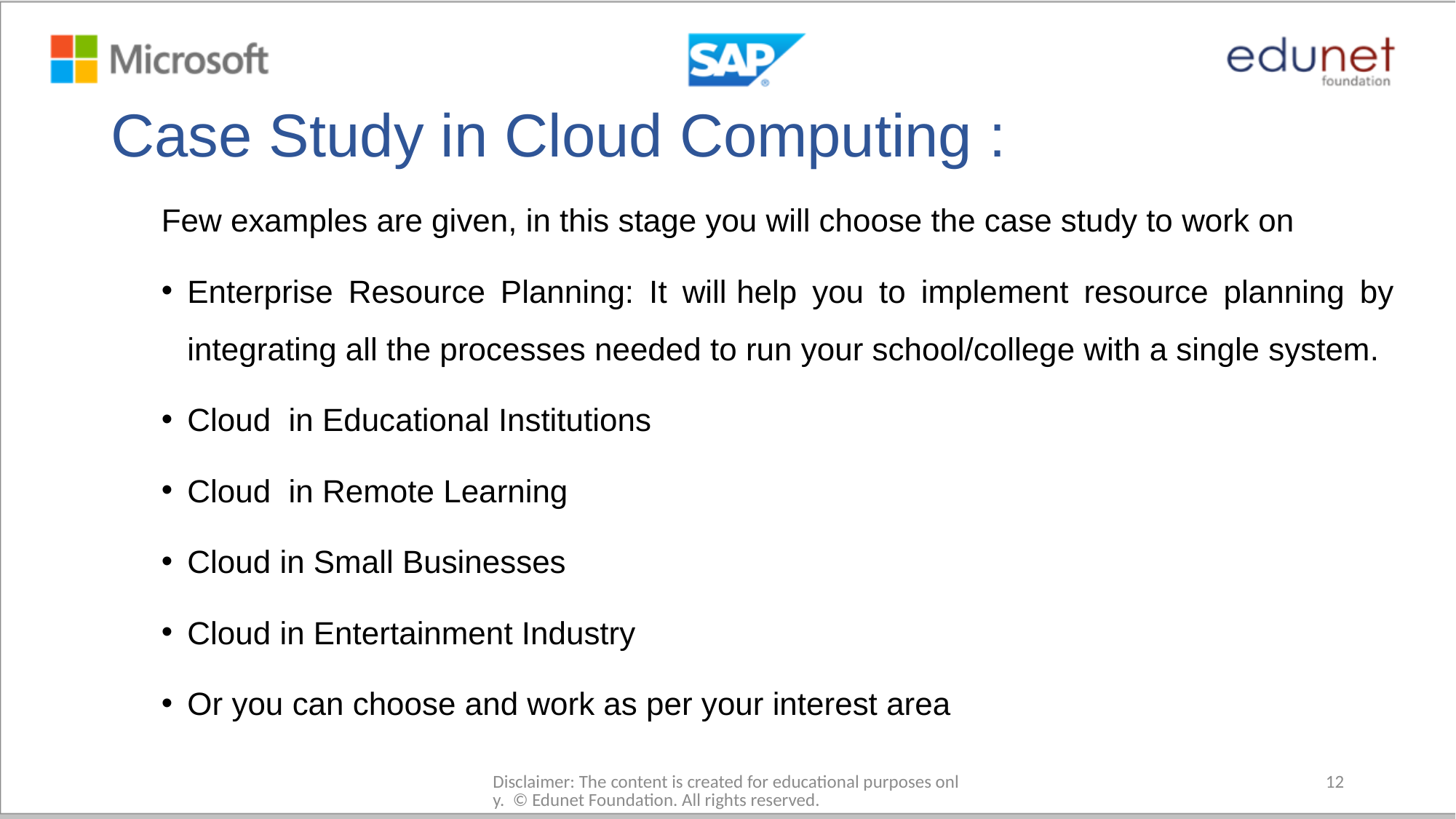

# Case Study in Cloud Computing :
Few examples are given, in this stage you will choose the case study to work on
Enterprise Resource Planning: It will help you to implement resource planning by integrating all the processes needed to run your school/college with a single system.
Cloud  in Educational Institutions
Cloud  in Remote Learning
Cloud in Small Businesses
Cloud in Entertainment Industry
Or you can choose and work as per your interest area
Disclaimer: The content is created for educational purposes only.  © Edunet Foundation. All rights reserved.​
12